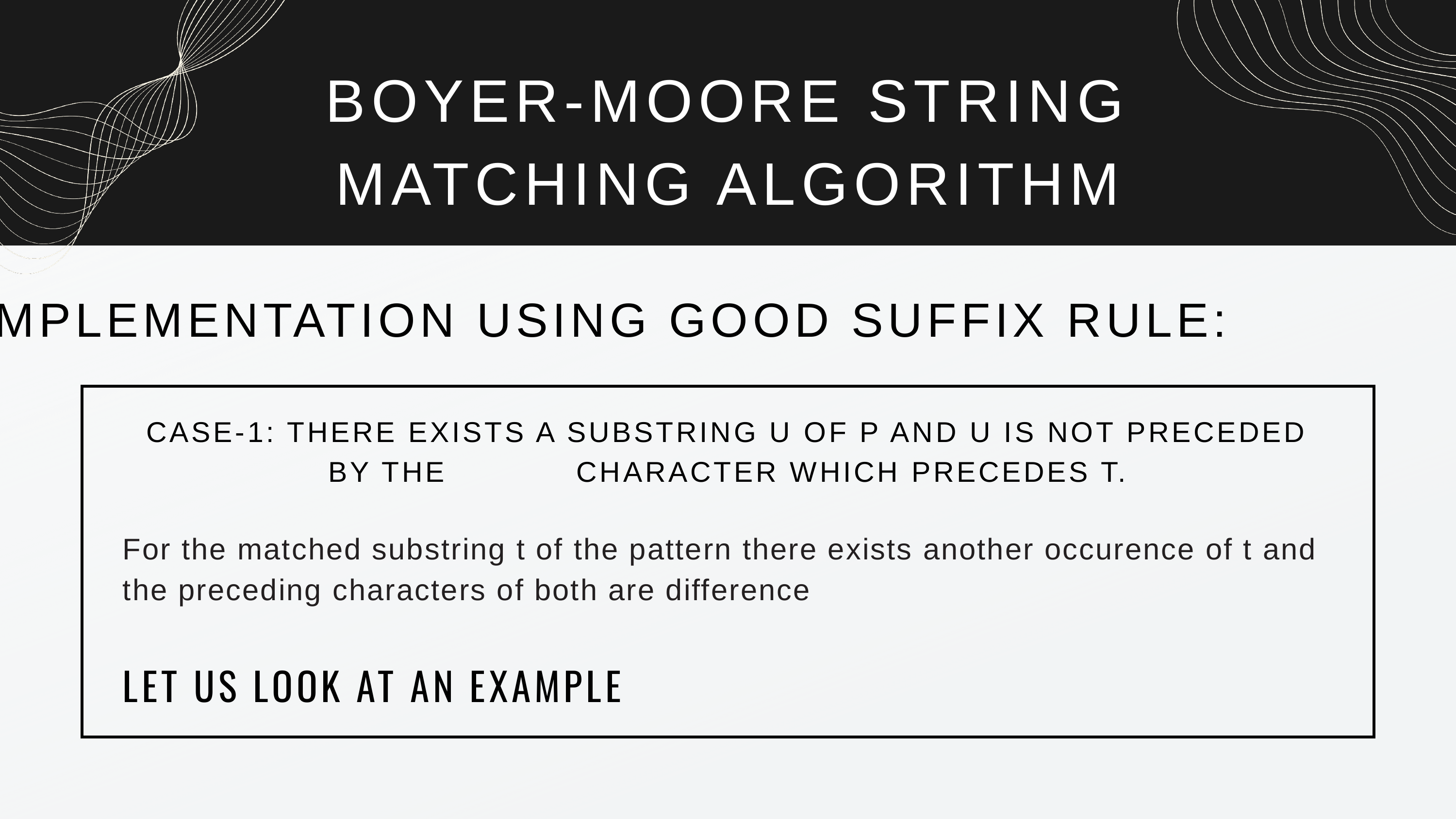

BOYER-MOORE STRING MATCHING ALGORITHM
IMPLEMENTATION USING GOOD SUFFIX RULE:

CASE-1: THERE EXISTS A SUBSTRING U OF P AND U IS NOT PRECEDED BY THE            CHARACTER WHICH PRECEDES T.

For the matched substring t of the pattern there exists another occurence of t and the preceding characters of both are difference
LET US LOOK AT AN EXAMPLE